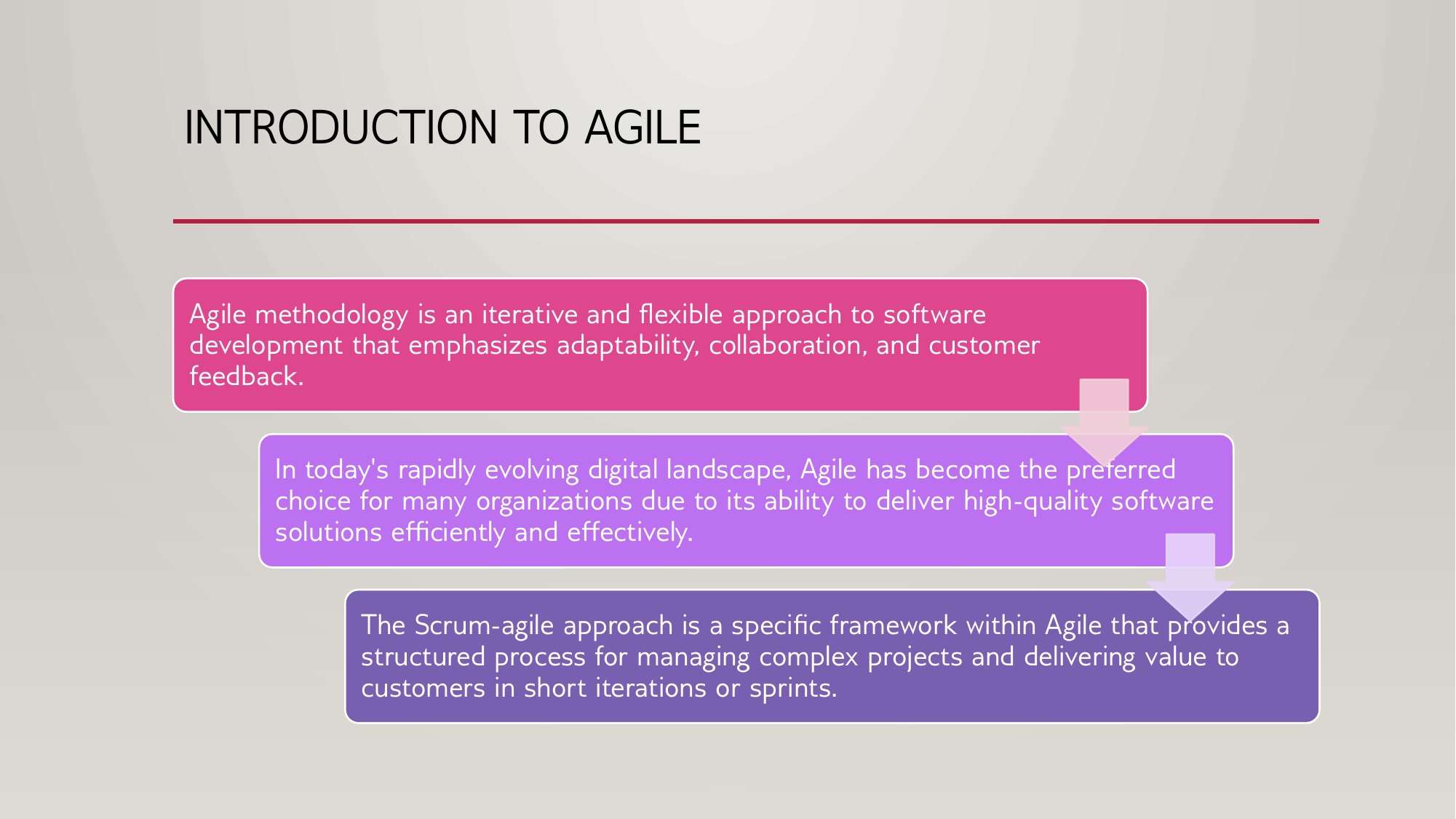

# Introduction to Agile

Agile methodology is an iterative and flexible approach to software development that emphasizes adaptability, collaboration, and customer feedback.
In today's rapidly evolving digital landscape, Agile has become the preferred choice for many organizations due to its ability to deliver high-quality software solutions efficiently and effectively.
The Scrum-agile approach is a specific framework within Agile that provides a structured process for managing complex projects and delivering value to customers in short iterations or sprints.